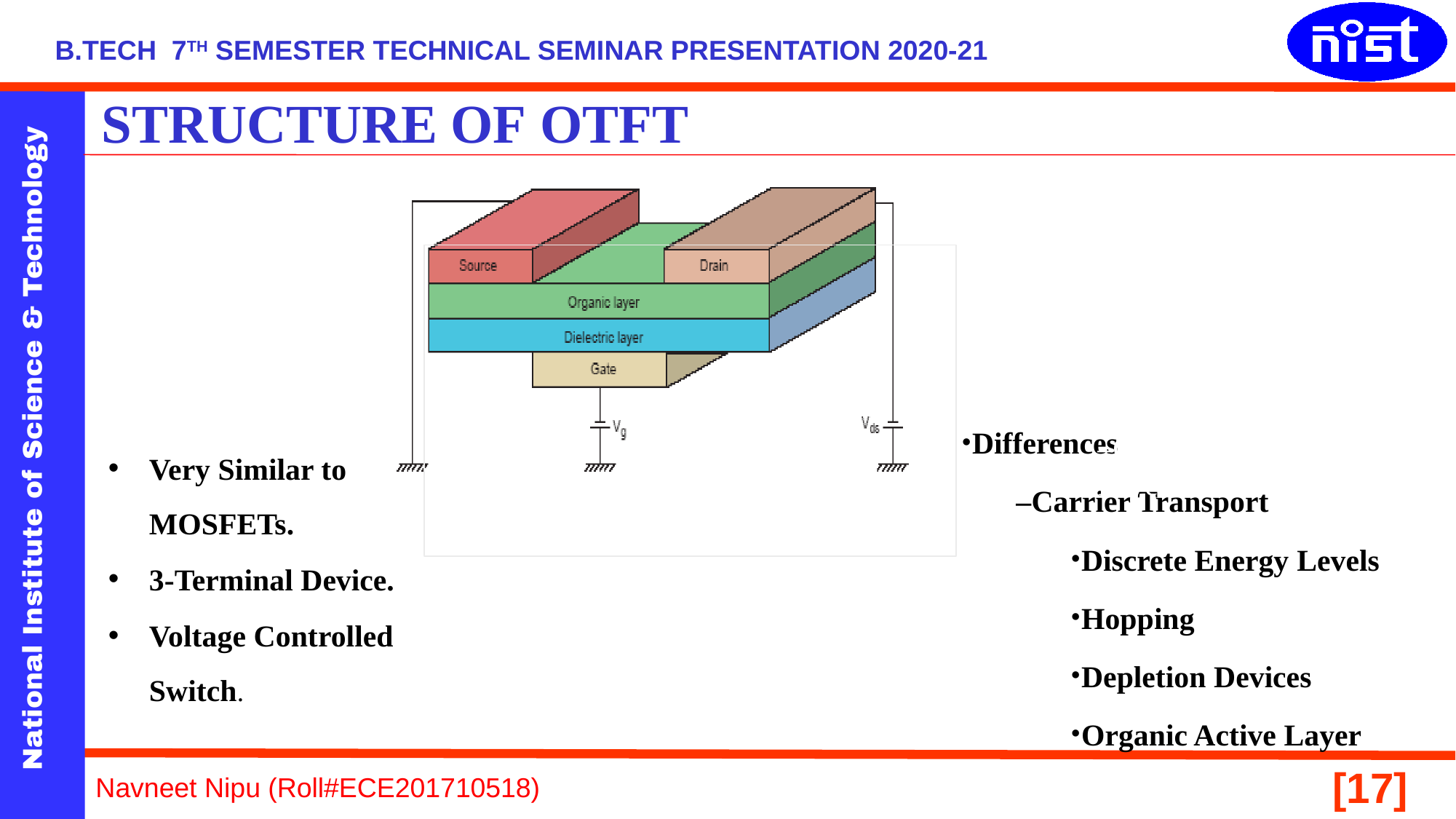

# STRUCTURE OF OTFT

Differences
–Carrier Transport
Discrete Energy Levels
Hopping
Depletion Devices
Organic Active Layer
–Organic Active Layer
Very Similar to MOSFETs.
3-Terminal Device.
Voltage Controlled Switch.